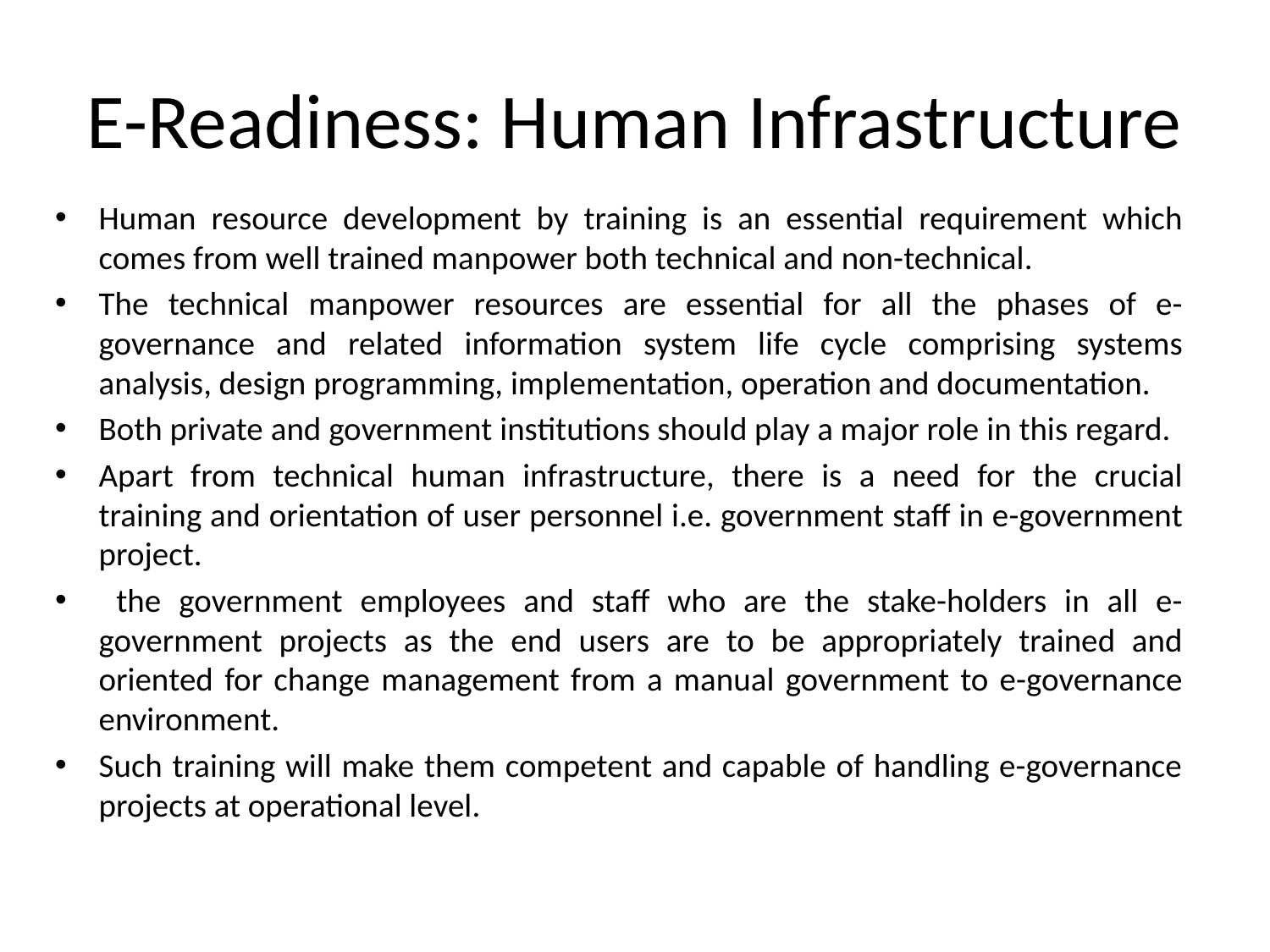

# E-Readiness: Human Infrastructure
Human resource development by training is an essential requirement which comes from well trained manpower both technical and non-technical.
The technical manpower resources are essential for all the phases of e-governance and related information system life cycle comprising systems analysis, design programming, implementation, operation and documentation.
Both private and government institutions should play a major role in this regard.
Apart from technical human infrastructure, there is a need for the crucial training and orientation of user personnel i.e. government staff in e-government project.
 the government employees and staff who are the stake-holders in all e-government projects as the end users are to be appropriately trained and oriented for change management from a manual government to e-governance environment.
Such training will make them competent and capable of handling e-governance projects at operational level.